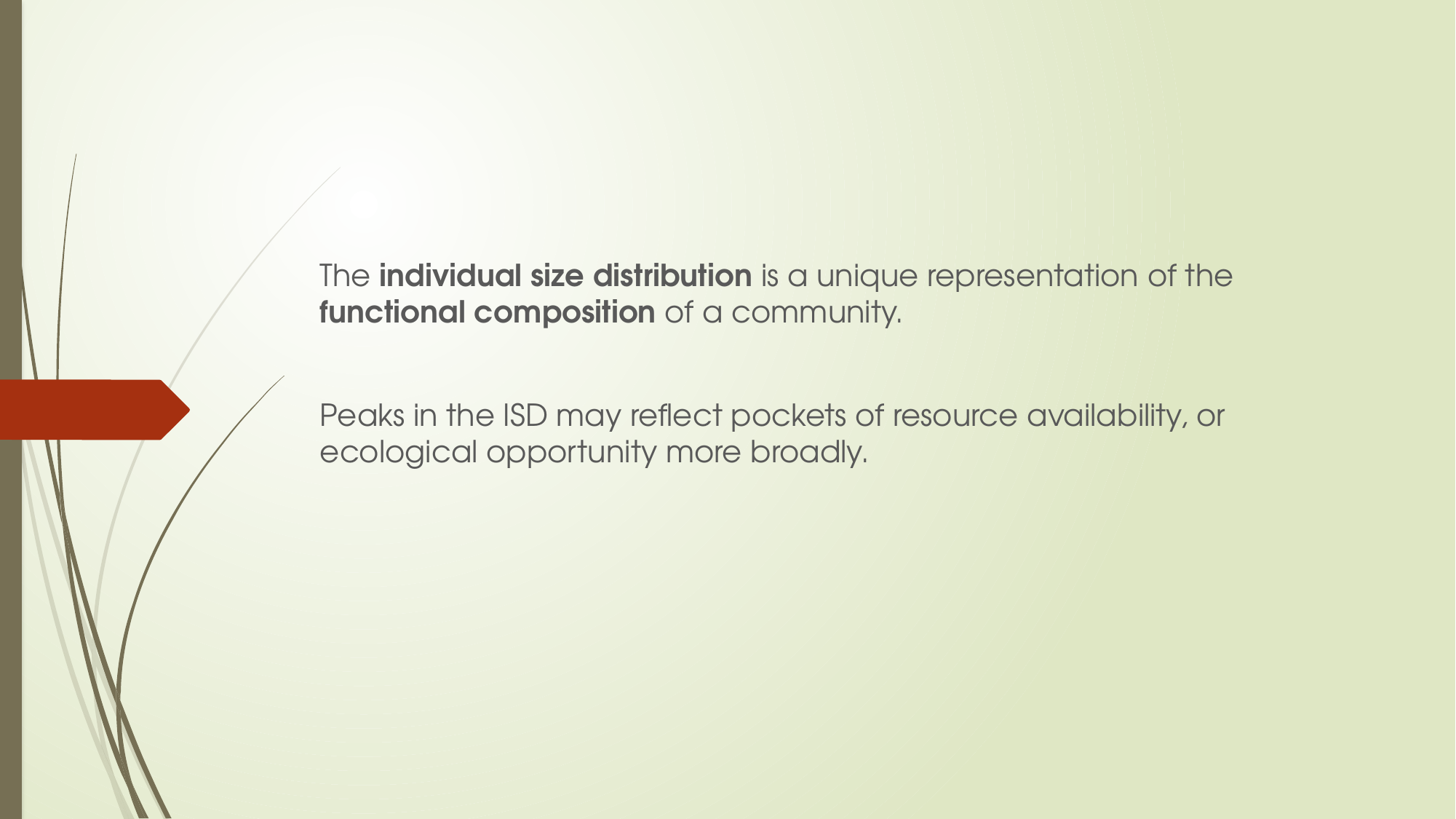

The individual size distribution is a unique representation of the functional composition of a community.

Peaks in the ISD may reflect pockets of resource availability, or ecological opportunity more broadly.